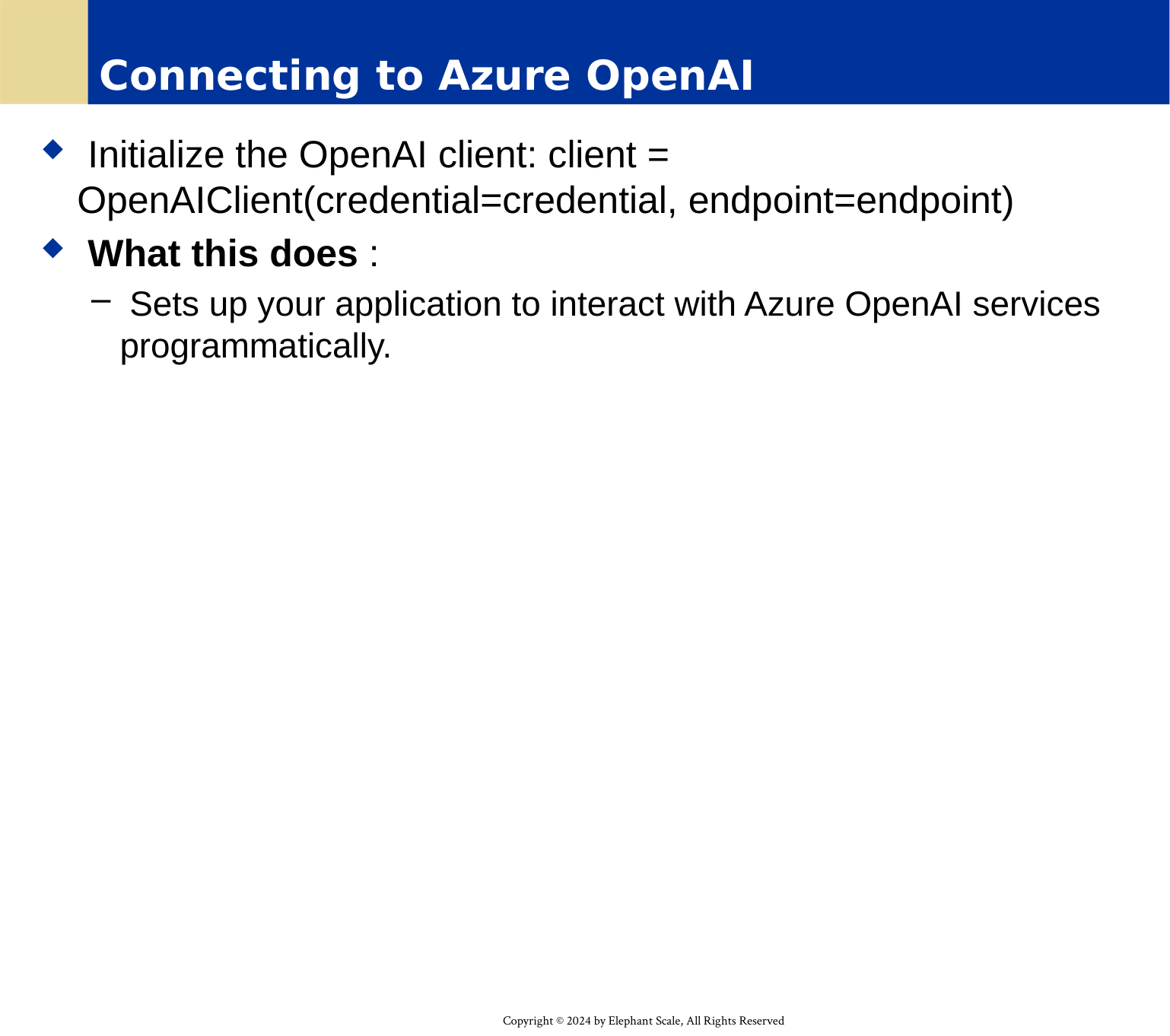

# Connecting to Azure OpenAI
 Initialize the OpenAI client: client = OpenAIClient(credential=credential, endpoint=endpoint)
 What this does :
 Sets up your application to interact with Azure OpenAI services programmatically.
Copyright © 2024 by Elephant Scale, All Rights Reserved